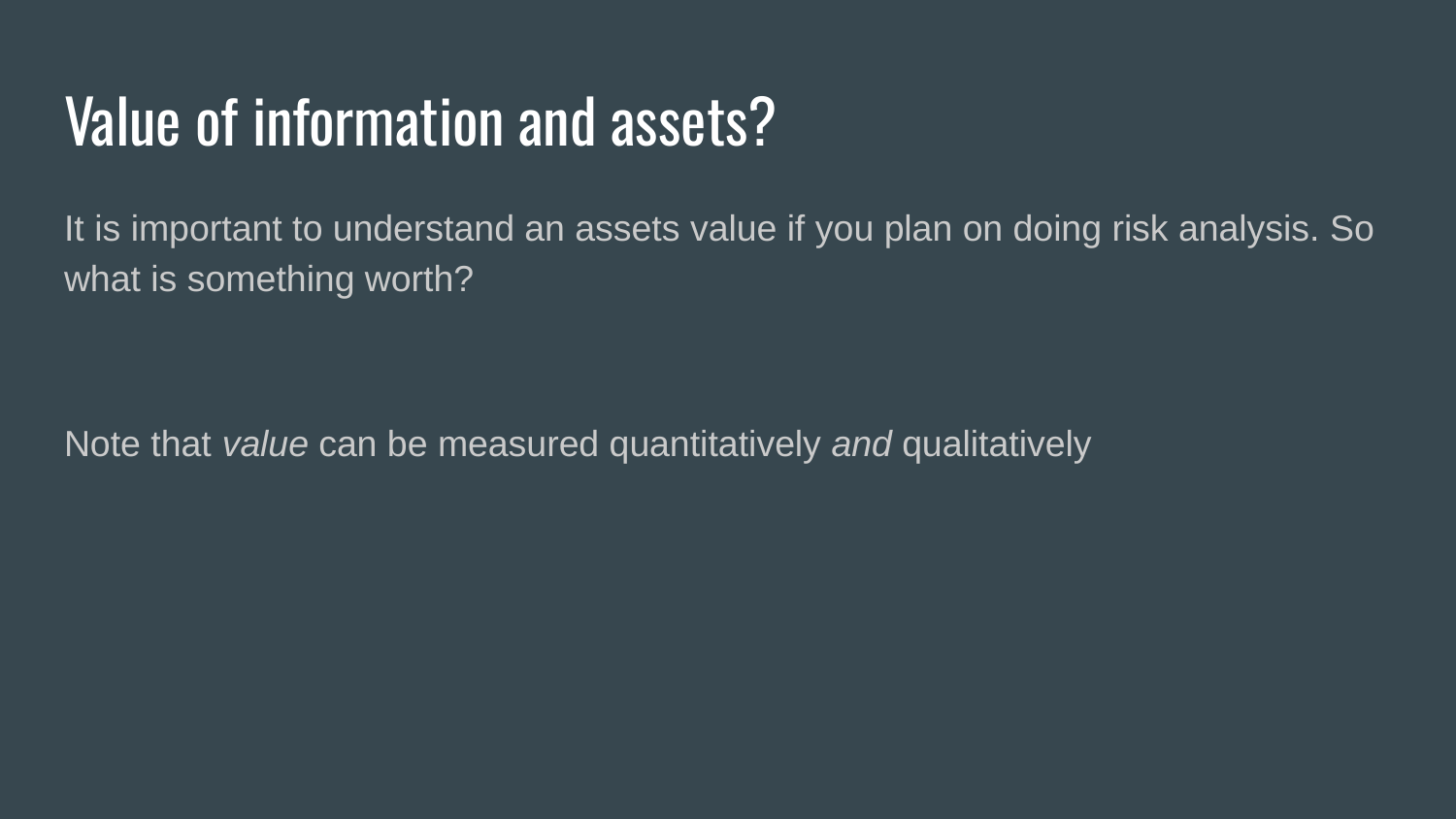

# Value of information and assets?​
It is important to understand an assets value if you plan on doing risk analysis. So what is something worth?​
​
Note that value can be measured quantitatively ​and ​qualitatively​
​
​
​